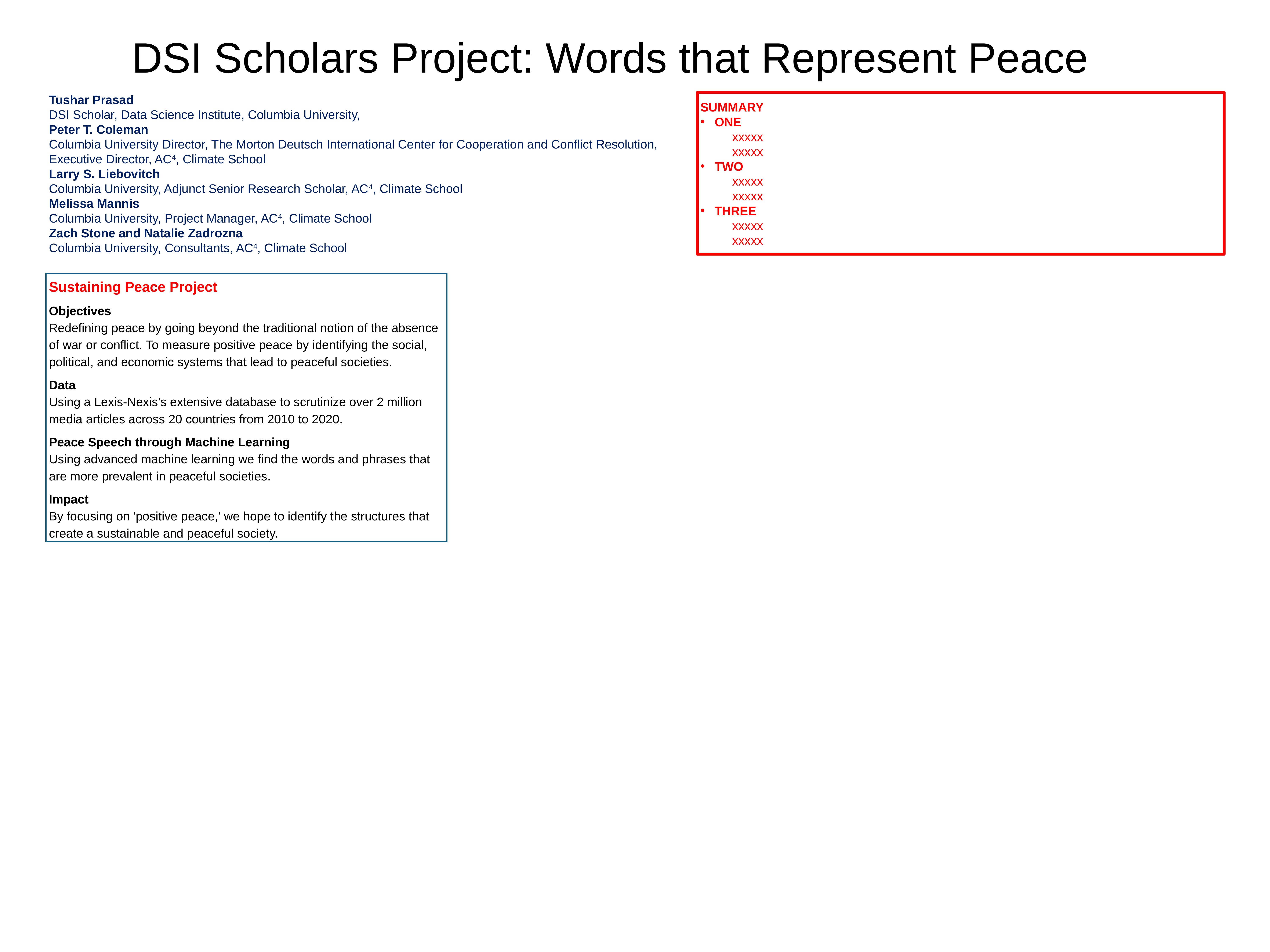

DSI Scholars Project: Words that Represent Peace
Tushar Prasad
DSI Scholar, Data Science Institute, Columbia University,
Peter T. Coleman
Columbia University Director, The Morton Deutsch International Center for Cooperation and Conflict Resolution, Executive Director, AC4, Climate School
Larry S. Liebovitch
Columbia University, Adjunct Senior Research Scholar, AC4, Climate School
Melissa Mannis
Columbia University, Project Manager, AC4, Climate School
Zach Stone and Natalie Zadrozna
Columbia University, Consultants, AC4, Climate School

SUMMARY
ONE
	xxxxx
	xxxxx
TWO
	xxxxx
	xxxxx
THREE
	xxxxx
	xxxxx

Sustaining Peace Project

Objectives
Redefining peace by going beyond the traditional notion of the absence of war or conflict. To measure positive peace by identifying the social, political, and economic systems that lead to peaceful societies.

Data
Using a Lexis-Nexis's extensive database to scrutinize over 2 million media articles across 20 countries from 2010 to 2020.

Peace Speech through Machine Learning
Using advanced machine learning we find the words and phrases that are more prevalent in peaceful societies.

Impact
By focusing on 'positive peace,' we hope to identify the structures that create a sustainable and peaceful society.